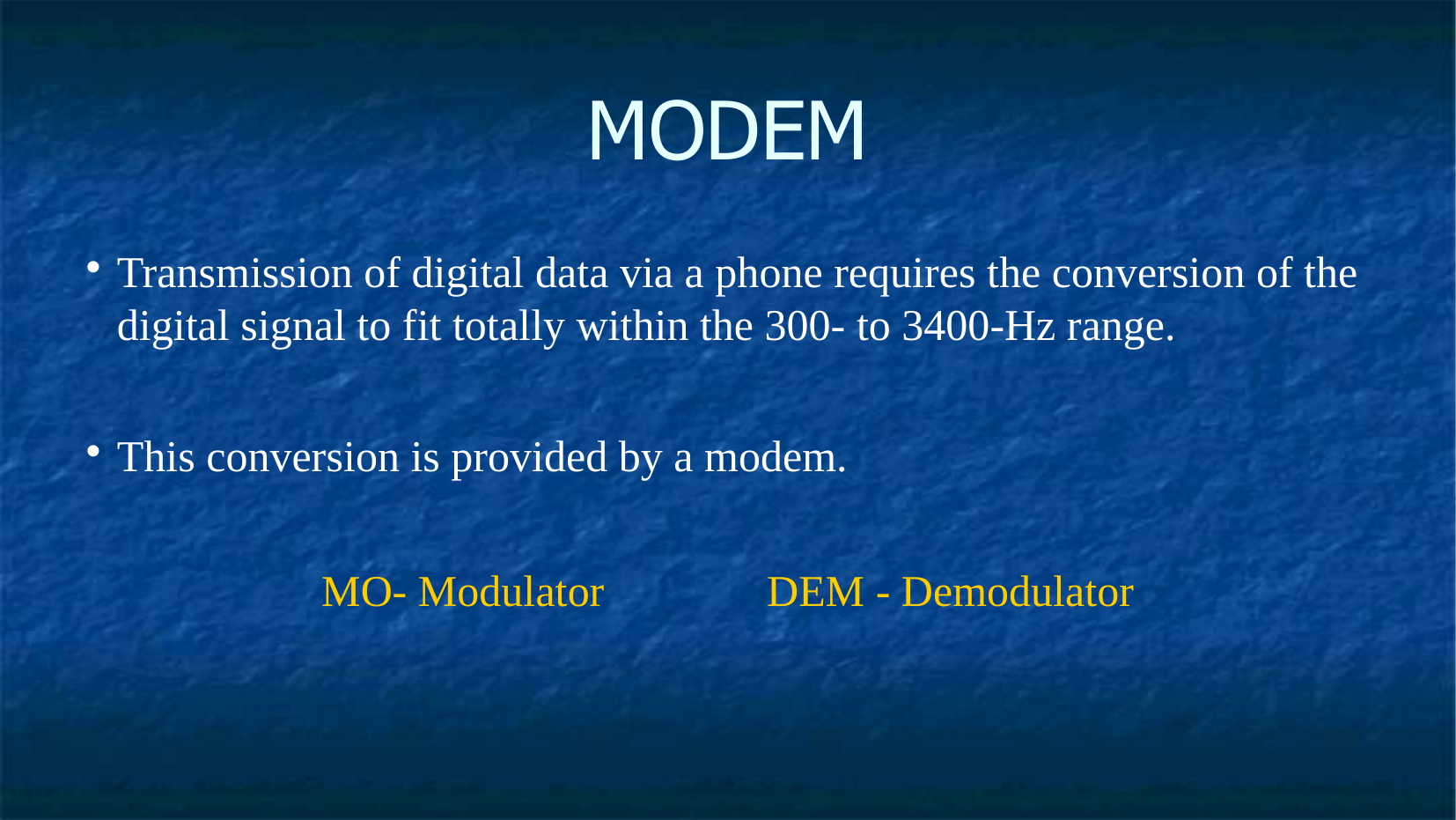

MODEM
Transmission of digital data via a phone requires the conversion of the digital signal to fit totally within the 300- to 3400-Hz range.

This conversion is provided by a modem.

MO- Modulator		DEM - Demodulator